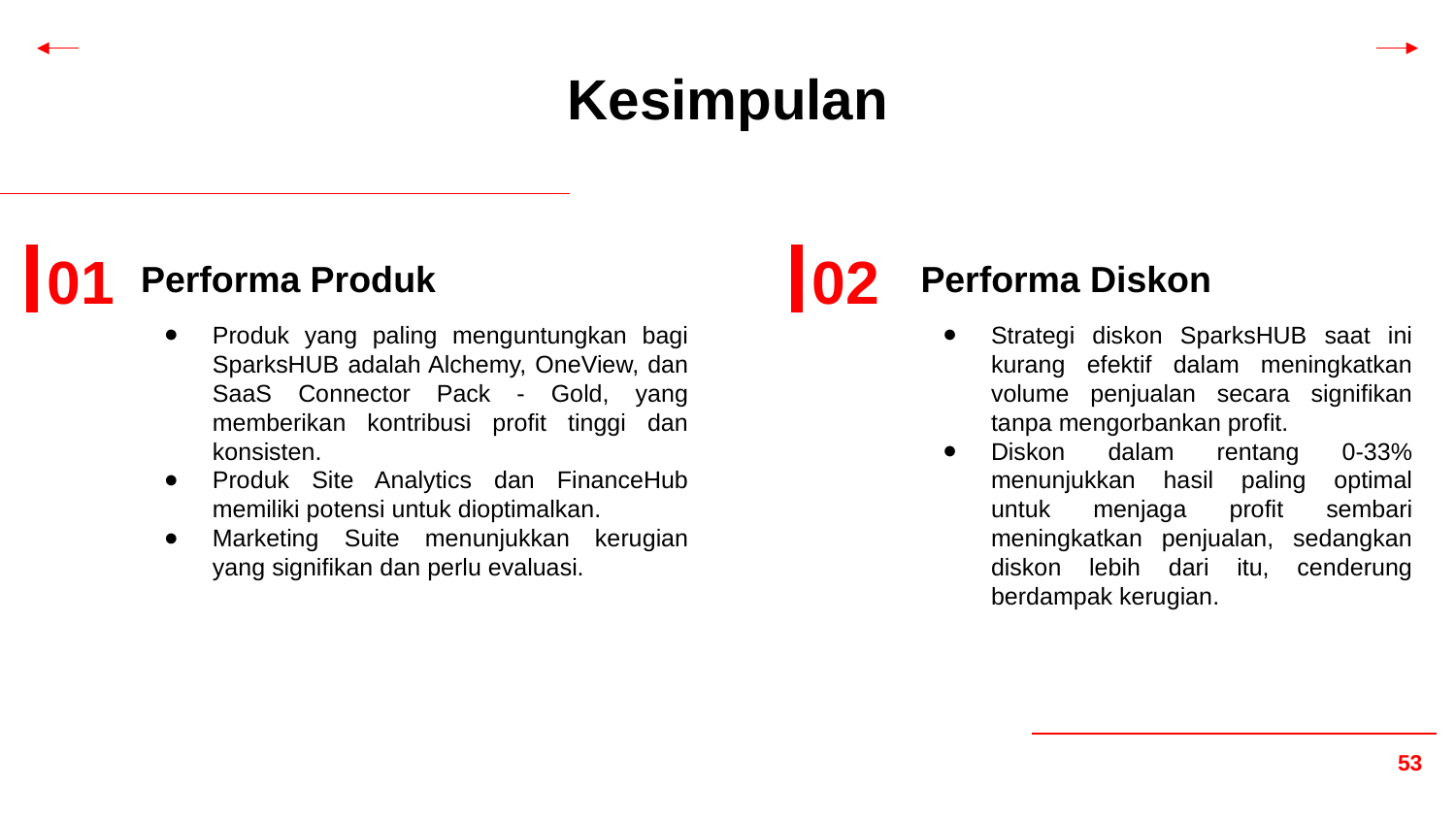

Kesimpulan
01
02
# Performa Produk
Performa Diskon
Produk yang paling menguntungkan bagi SparksHUB adalah Alchemy, OneView, dan SaaS Connector Pack - Gold, yang memberikan kontribusi profit tinggi dan konsisten.
Produk Site Analytics dan FinanceHub memiliki potensi untuk dioptimalkan.
Marketing Suite menunjukkan kerugian yang signifikan dan perlu evaluasi.
Strategi diskon SparksHUB saat ini kurang efektif dalam meningkatkan volume penjualan secara signifikan tanpa mengorbankan profit.
Diskon dalam rentang 0-33% menunjukkan hasil paling optimal untuk menjaga profit sembari meningkatkan penjualan, sedangkan diskon lebih dari itu, cenderung berdampak kerugian.